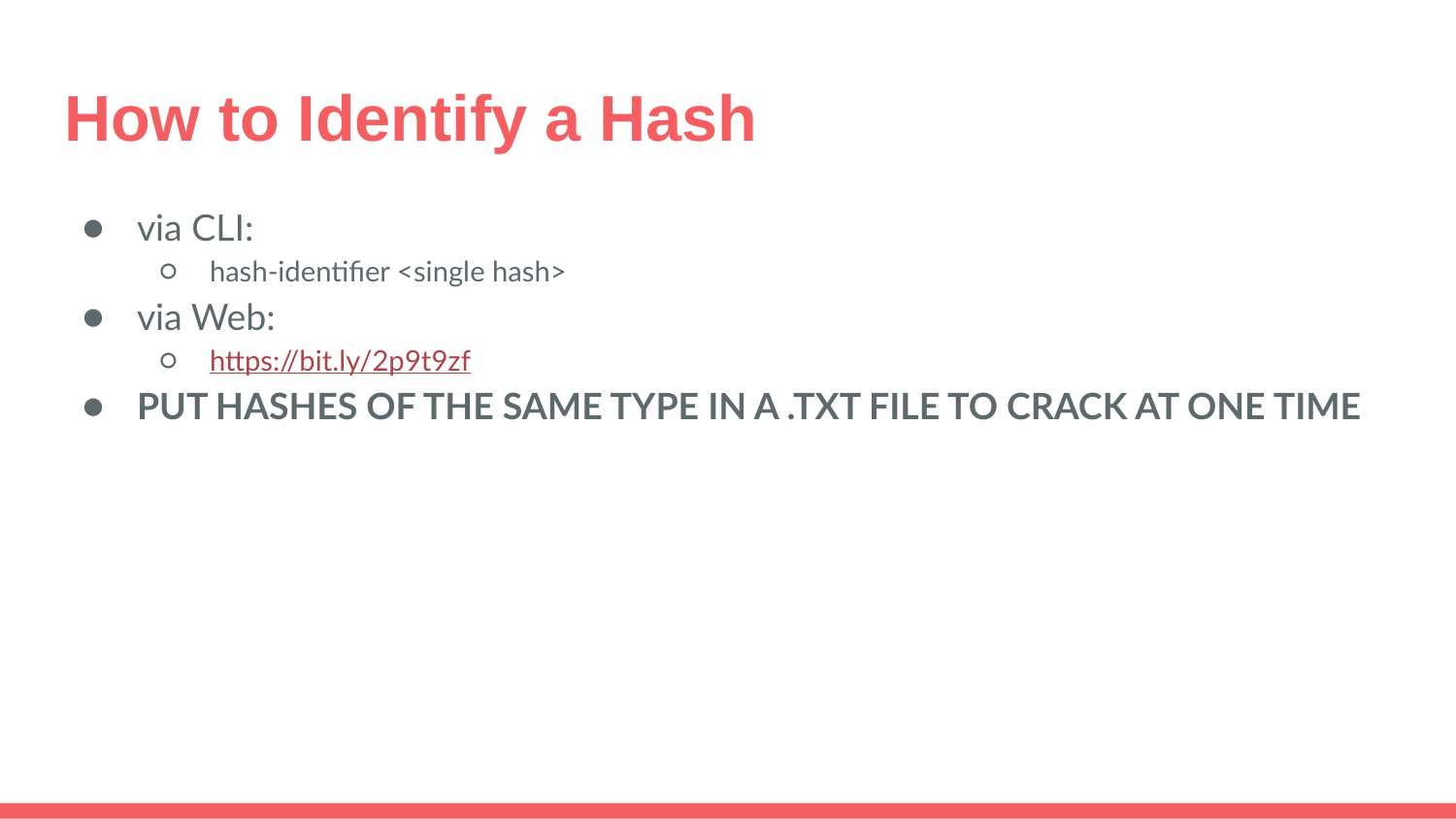

# How to Identify a Hash
via CLI:
hash-identifier <single hash>
via Web:
https://bit.ly/2p9t9zf
PUT HASHES OF THE SAME TYPE IN A .TXT FILE TO CRACK AT ONE TIME